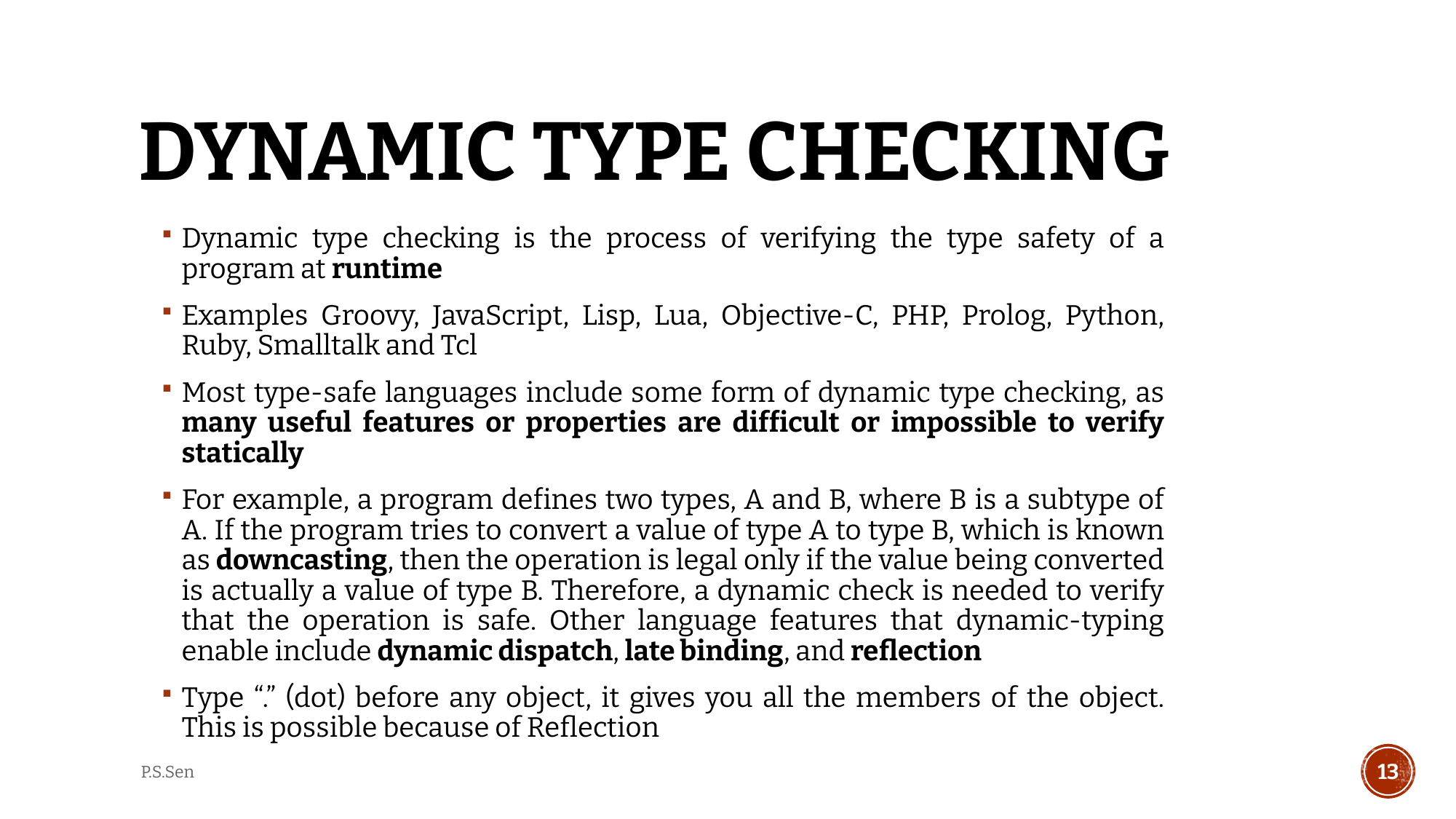

# Dynamic Type Checking
Dynamic type checking is the process of verifying the type safety of a program at runtime
Examples Groovy, JavaScript, Lisp, Lua, Objective-C, PHP, Prolog, Python, Ruby, Smalltalk and Tcl
Most type-safe languages include some form of dynamic type checking, as many useful features or properties are difficult or impossible to verify statically
For example, a program defines two types, A and B, where B is a subtype of A. If the program tries to convert a value of type A to type B, which is known as downcasting, then the operation is legal only if the value being converted is actually a value of type B. Therefore, a dynamic check is needed to verify that the operation is safe. Other language features that dynamic-typing enable include dynamic dispatch, late binding, and reflection
Type “.” (dot) before any object, it gives you all the members of the object. This is possible because of Reflection

P.S.Sen
13